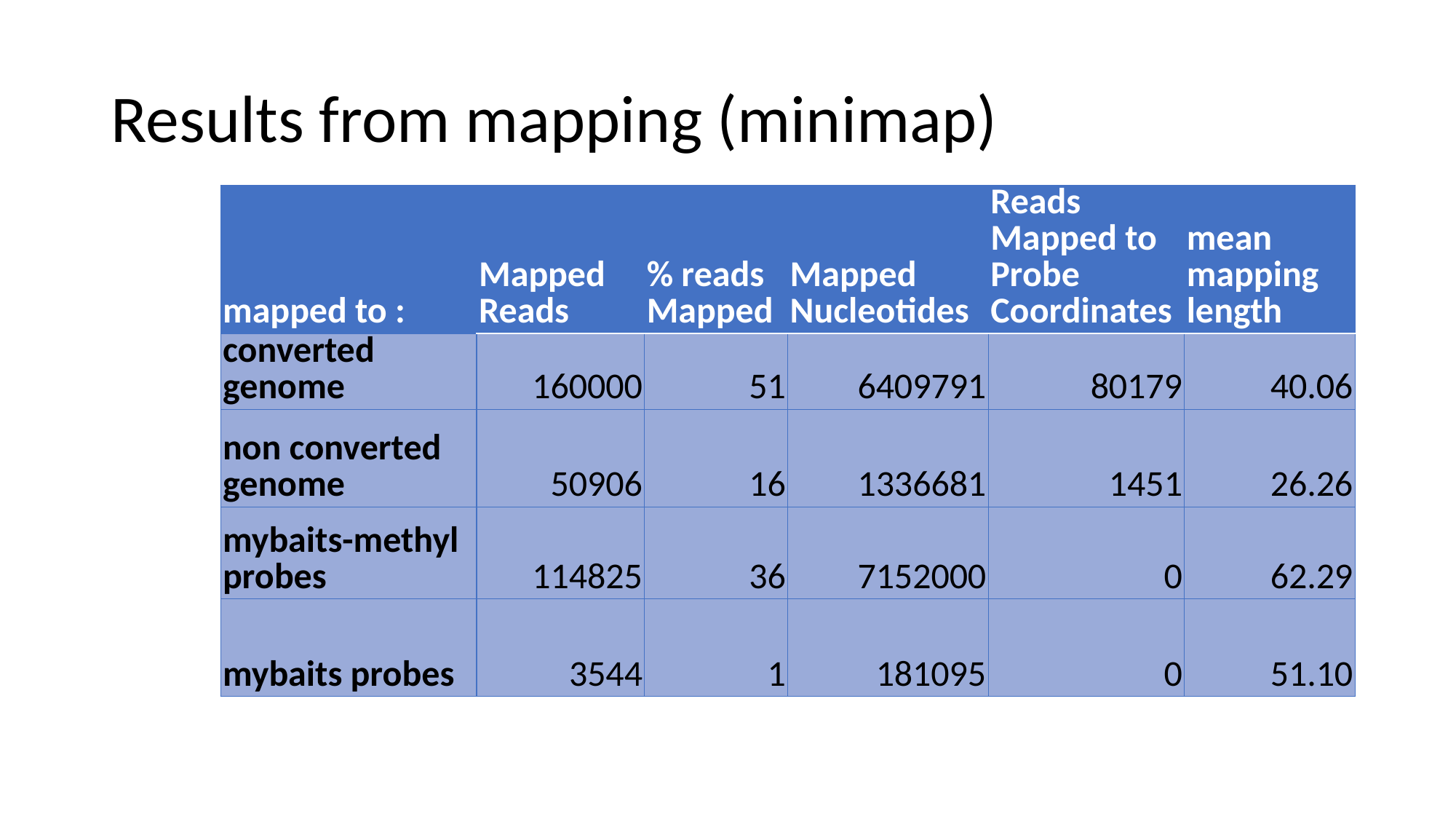

# Results from mapping (minimap)
| mapped to : | Mapped Reads | % reads Mapped | Mapped Nucleotides | Reads Mapped to Probe Coordinates | mean mapping length |
| --- | --- | --- | --- | --- | --- |
| converted genome | 160000 | 51 | 6409791 | 80179 | 40.06 |
| non converted genome | 50906 | 16 | 1336681 | 1451 | 26.26 |
| mybaits-methyl probes | 114825 | 36 | 7152000 | 0 | 62.29 |
| mybaits probes | 3544 | 1 | 181095 | 0 | 51.10 |